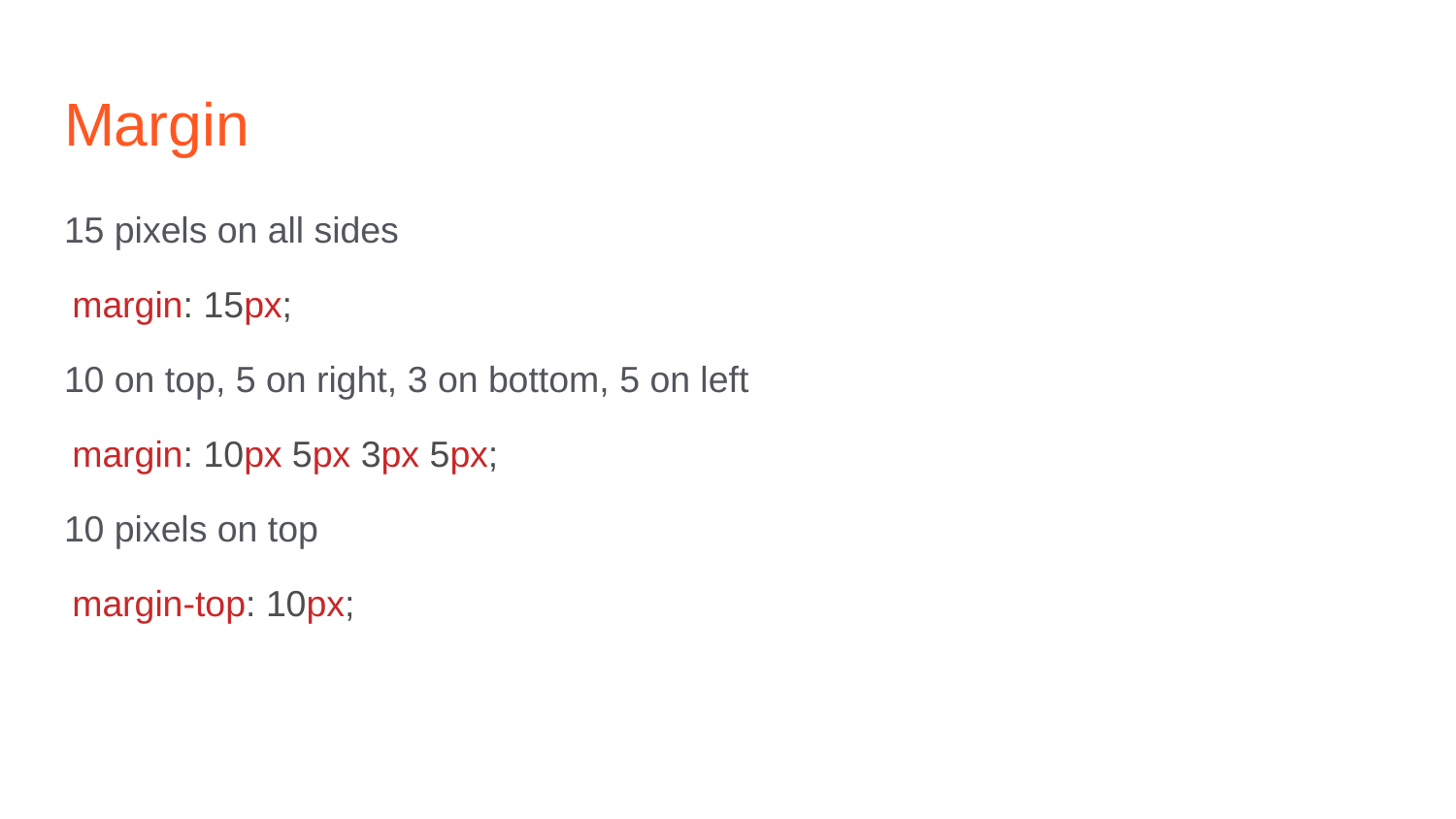

# Margin
15 pixels on all sides
margin: 15px;
10 on top, 5 on right, 3 on bottom, 5 on left
margin: 10px 5px 3px 5px;
10 pixels on top
margin-top: 10px;